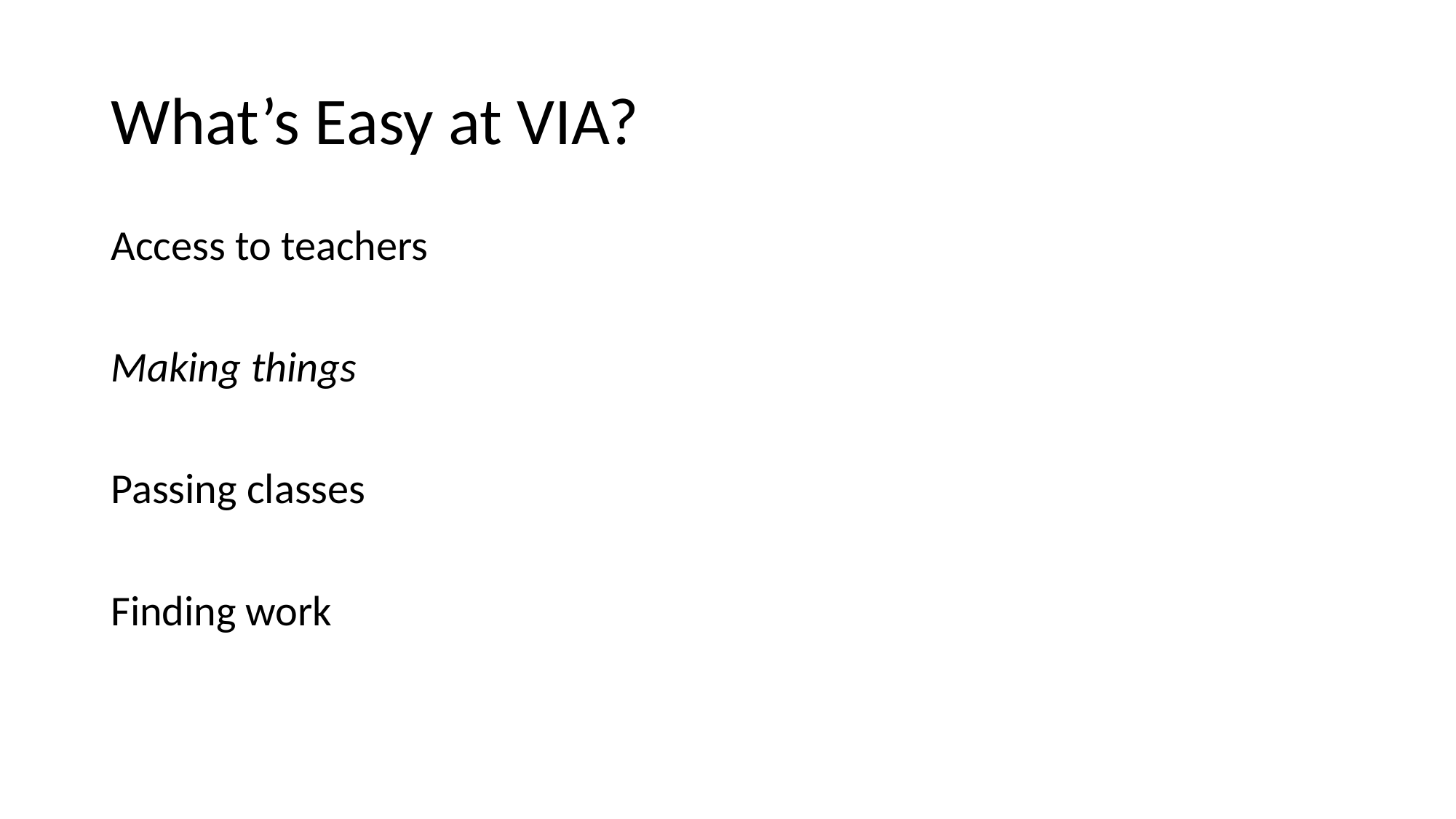

# What’s Easy at VIA?
Access to teachers

Making things

Passing classes

Finding work